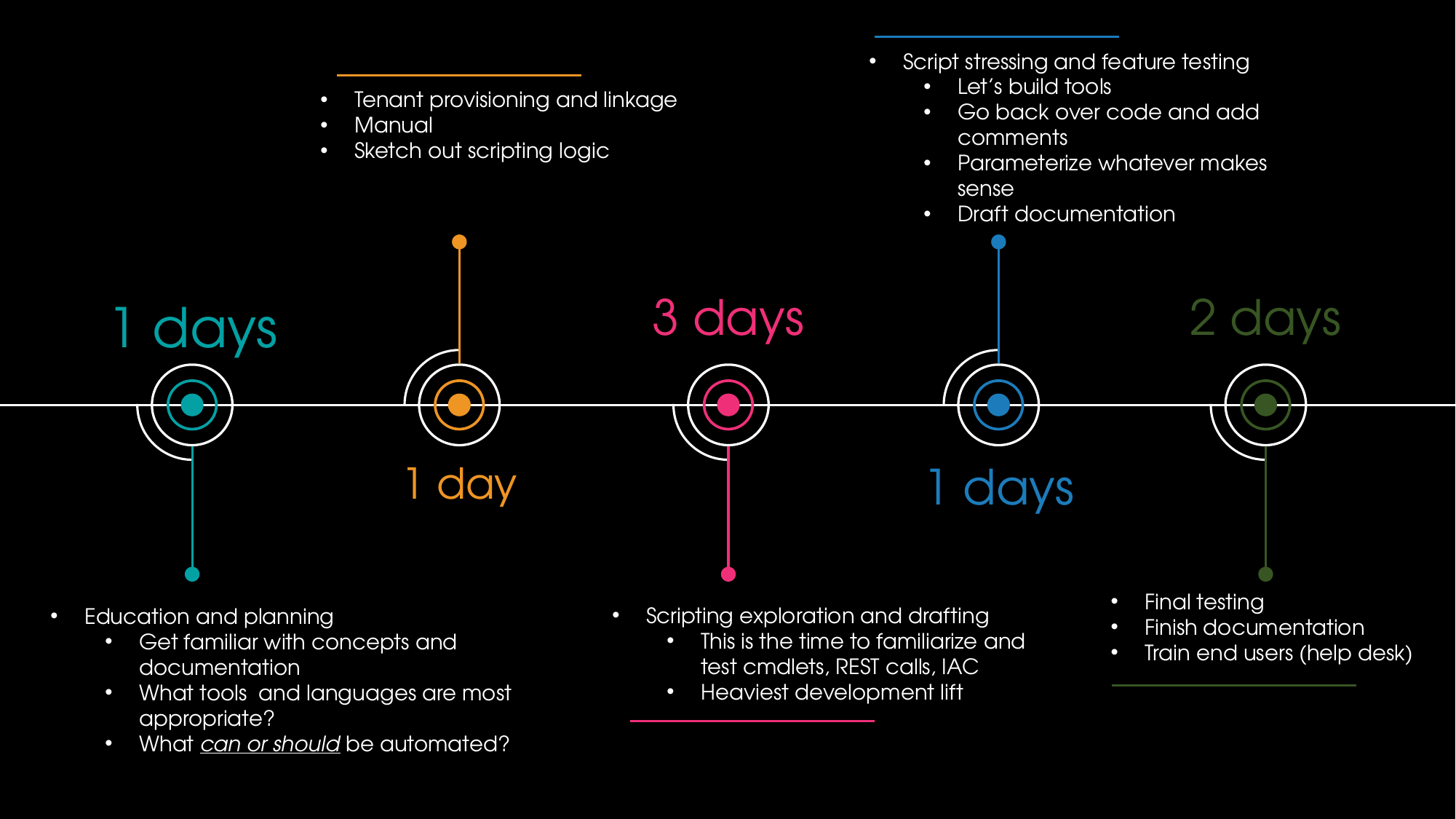

Script stressing and feature testing
Let’s build tools
Go back over code and add comments
Parameterize whatever makes sense
Draft documentation

Tenant provisioning and linkage
Manual
Sketch out scripting logic

3 days
2 days
1 days

1 day
1 days

Final testing
Finish documentation
Train end users (help desk)

Scripting exploration and drafting
This is the time to familiarize and test cmdlets, REST calls, IAC
Heaviest development lift

Education and planning
Get familiar with concepts and documentation
What tools  and languages are most appropriate?
What can or should be automated?